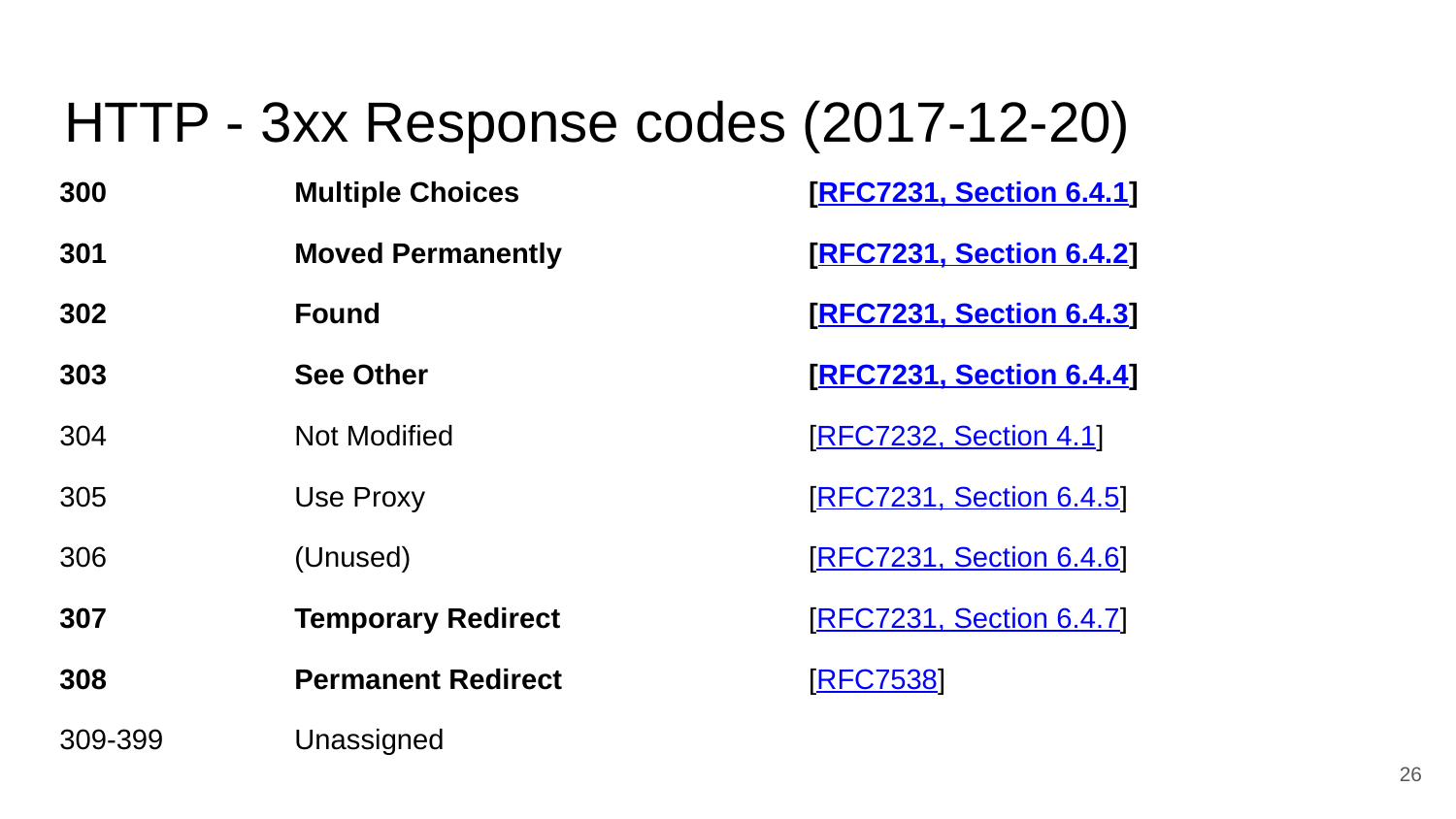

# HTTP - 3xx Response codes (2017-12-20)
| 300 | Multiple Choices | [RFC7231, Section 6.4.1] |
| --- | --- | --- |
| 301 | Moved Permanently | [RFC7231, Section 6.4.2] |
| 302 | Found | [RFC7231, Section 6.4.3] |
| 303 | See Other | [RFC7231, Section 6.4.4] |
| 304 | Not Modified | [RFC7232, Section 4.1] |
| 305 | Use Proxy | [RFC7231, Section 6.4.5] |
| 306 | (Unused) | [RFC7231, Section 6.4.6] |
| 307 | Temporary Redirect | [RFC7231, Section 6.4.7] |
| 308 | Permanent Redirect | [RFC7538] |
| 309-399 | Unassigned |  |
26